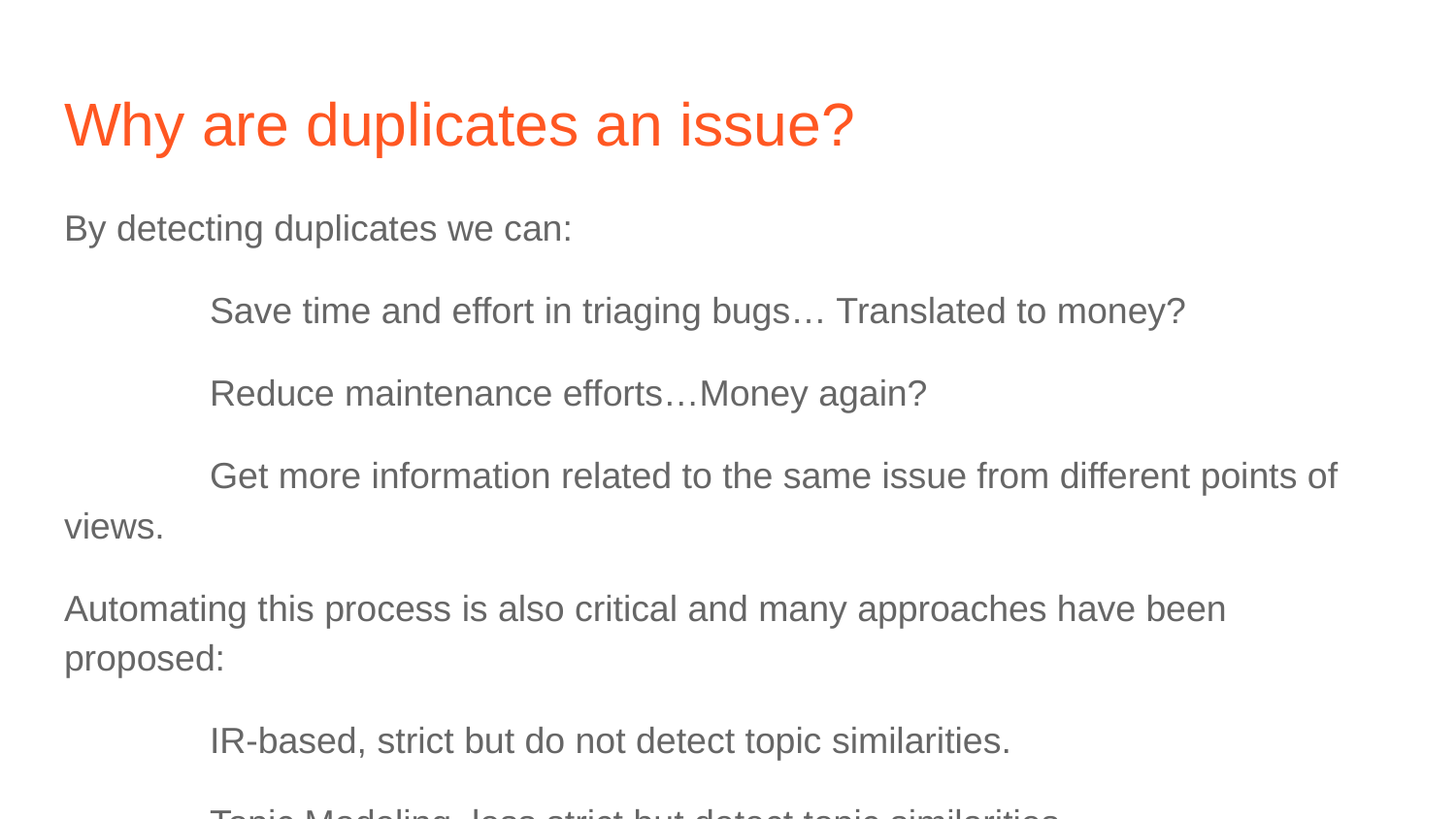

# Why are duplicates an issue?
By detecting duplicates we can:
	Save time and effort in triaging bugs… Translated to money?
	Reduce maintenance efforts…Money again?
	Get more information related to the same issue from different points of views.
Automating this process is also critical and many approaches have been proposed:
	IR-based, strict but do not detect topic similarities.
	Topic Modeling, less strict but detect topic similarities.